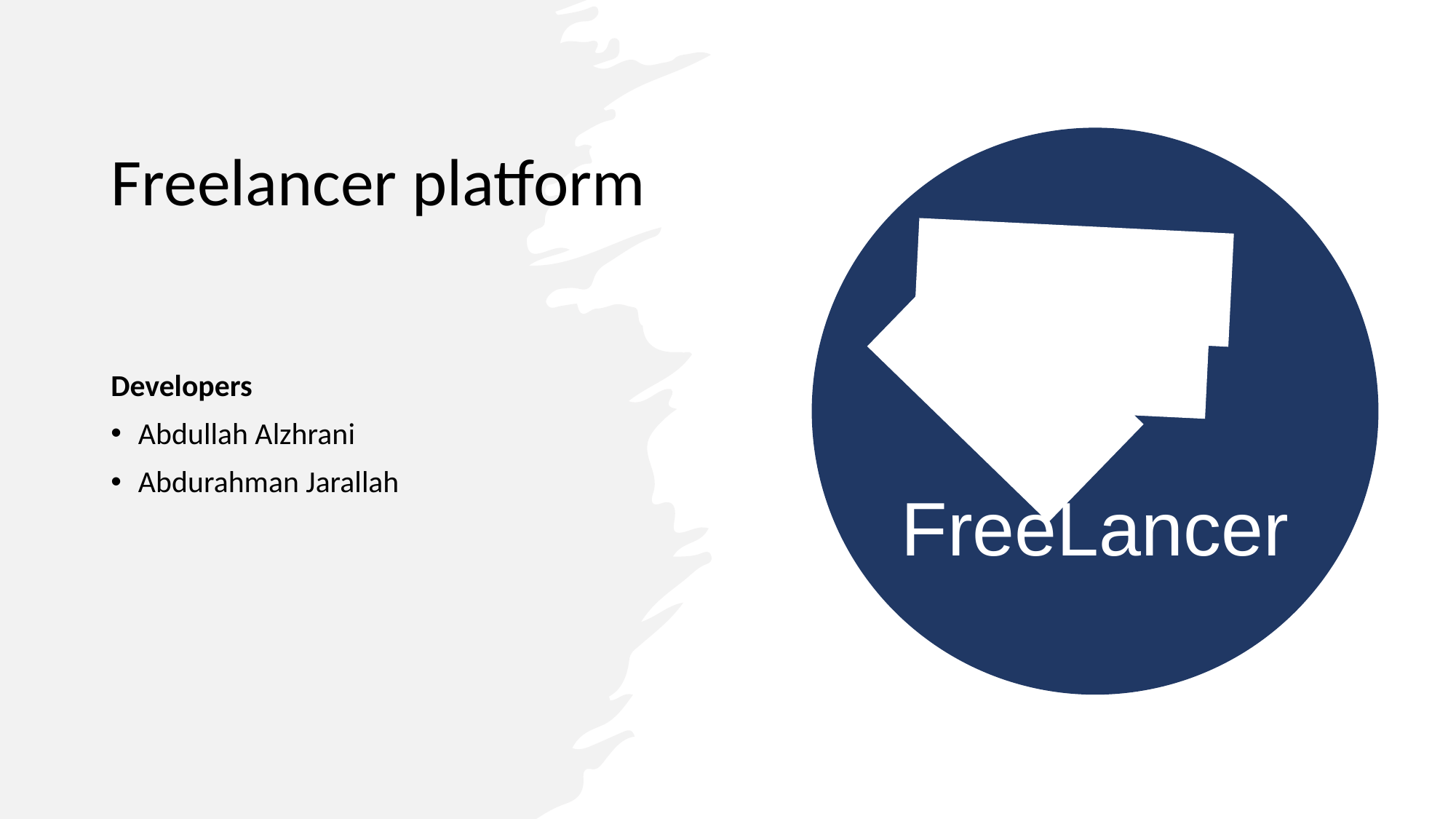

# Freelancer platform

FreeLancer

Developers
Abdullah Alzhrani
Abdurahman Jarallah